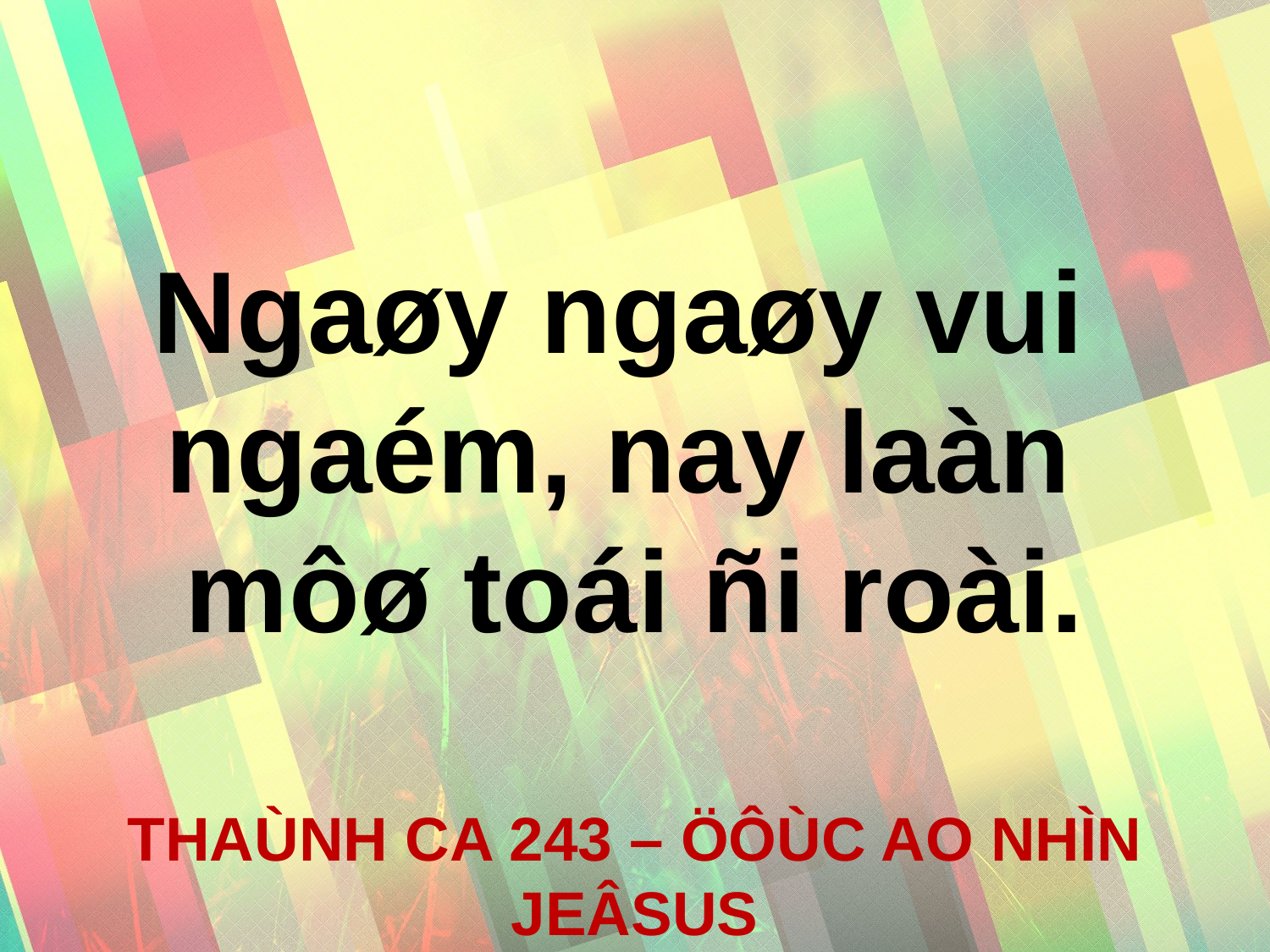

Ngaøy ngaøy vui
ngaém, nay laàn
môø toái ñi roài.
THAÙNH CA 243 – ÖÔÙC AO NHÌN JEÂSUS